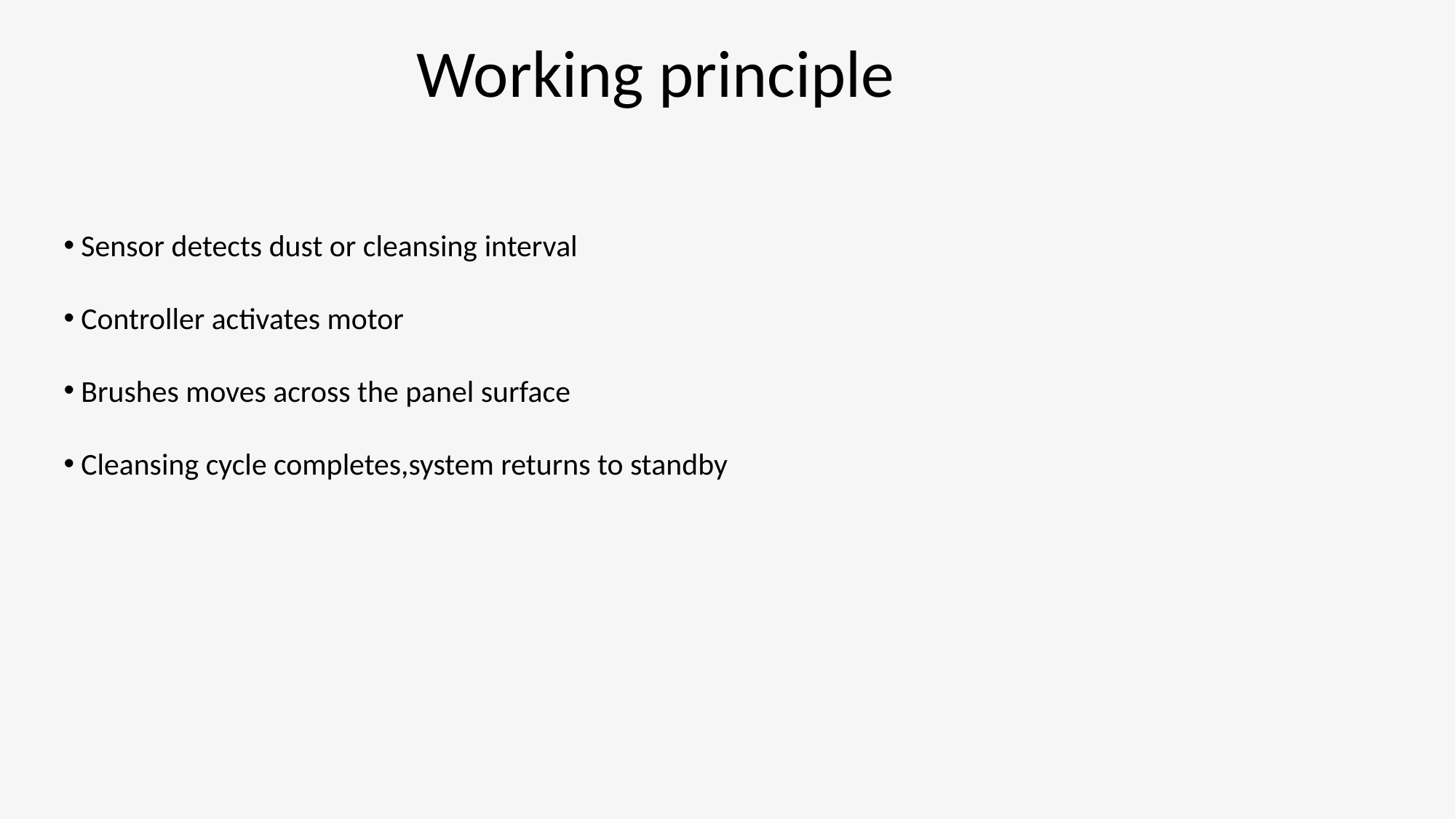

# Working principle
 Sensor detects dust or cleansing interval

 Controller activates motor

 Brushes moves across the panel surface

 Cleansing cycle completes,system returns to standby